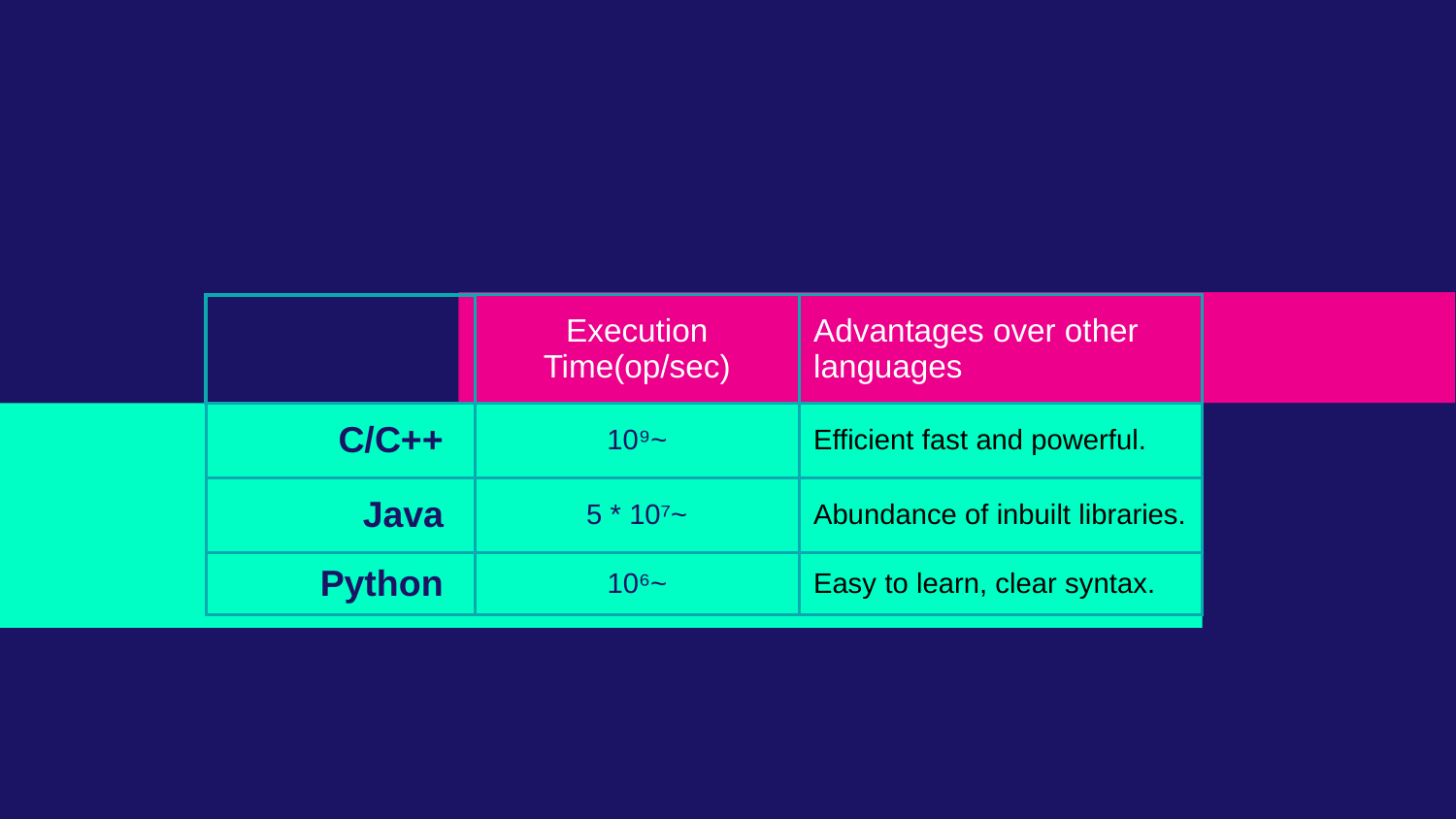

#

|  | Execution Time(op/sec) | Advantages over other languages |
| --- | --- | --- |
| C/C++ | 10⁹~ | Efficient fast and powerful. |
| Java | 5 \* 10⁷~ | Abundance of inbuilt libraries. |
| Python | 10⁶~ | Easy to learn, clear syntax. |